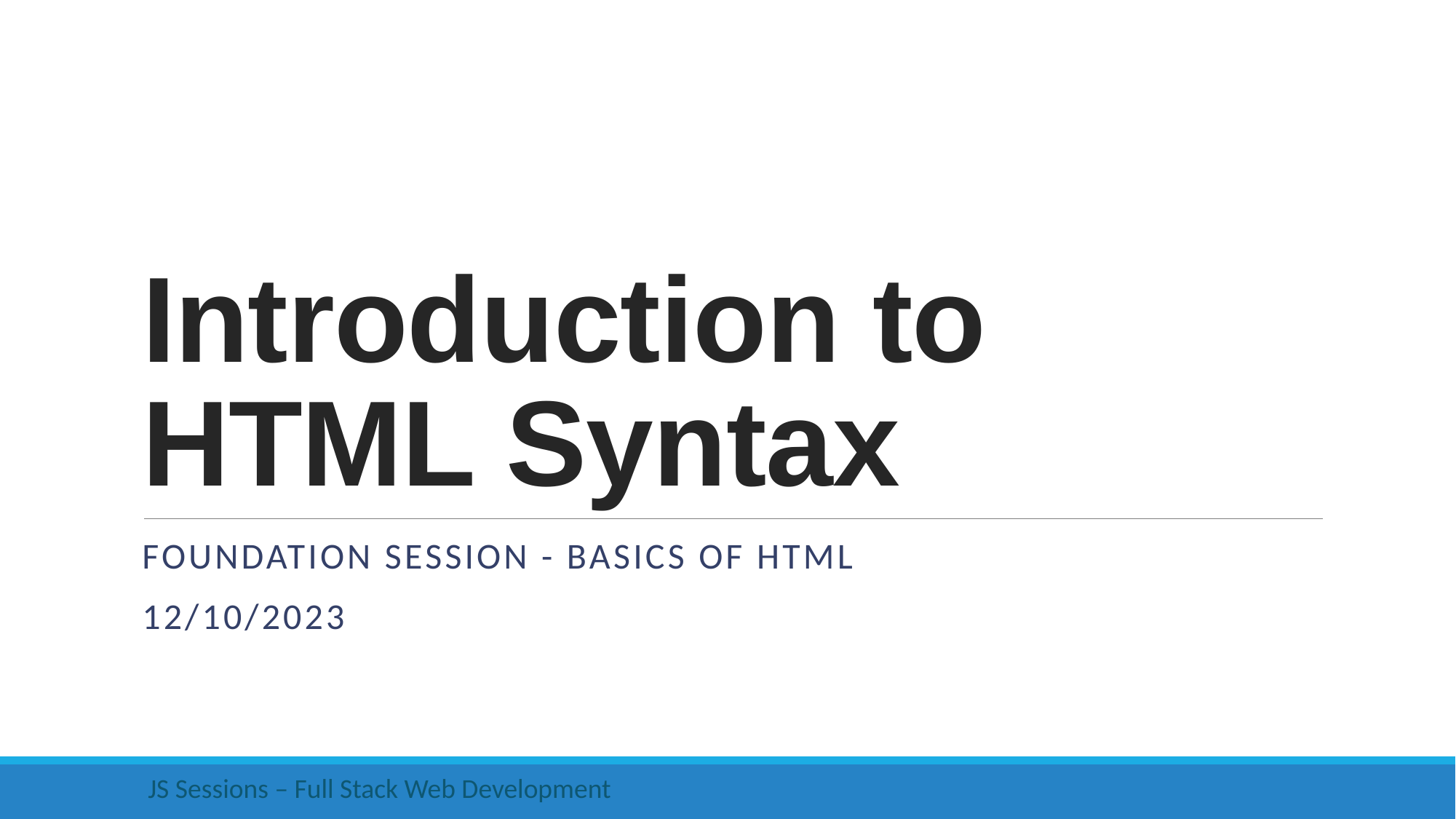

# Introduction to HTML Syntax
Foundation session - Basics of html
12/10/2023
 JS Sessions – Full Stack Web Development